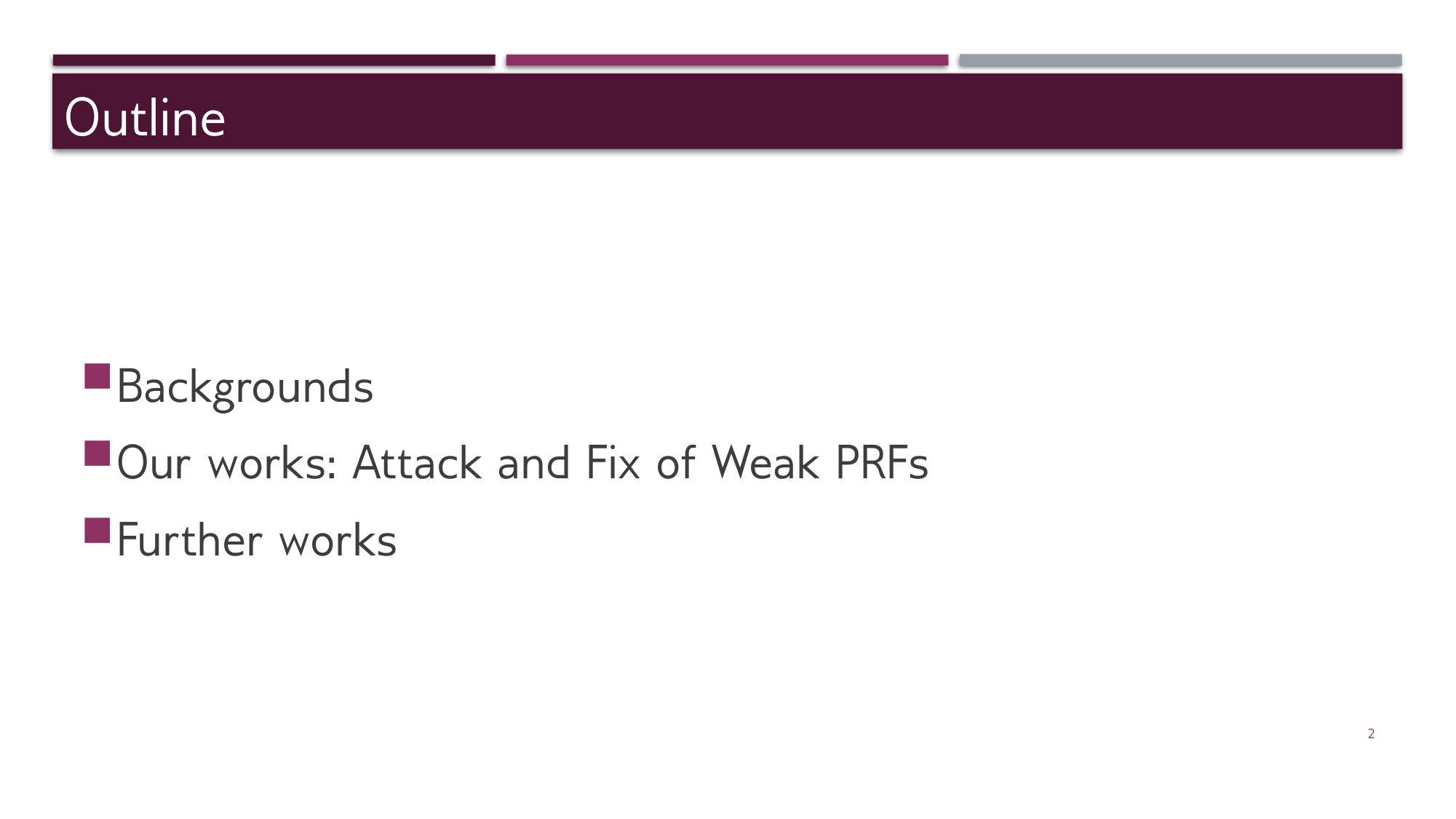

Outline
Backgrounds
Our works: Attack and Fix of Weak PRFs
Further works
2